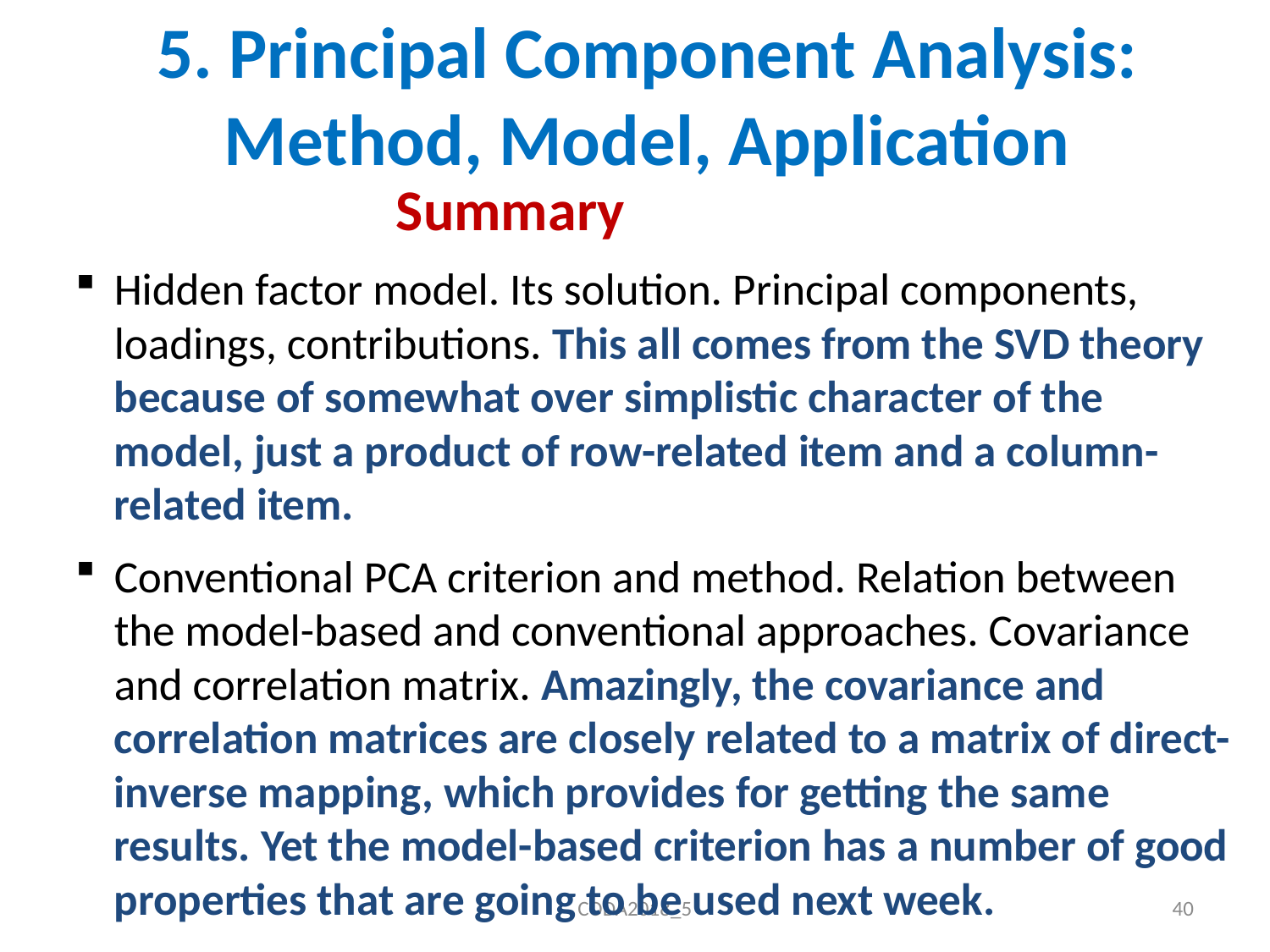

# 5. Principal Component Analysis: Method, Model, Application
                                     Summary
Hidden factor model. Its solution. Principal components, loadings, contributions. This all comes from the SVD theory because of somewhat over simplistic character of the model, just a product of row-related item and a column-related item.
Conventional PCA criterion and method. Relation between the model-based and conventional approaches. Covariance and correlation matrix. Amazingly, the covariance and correlation matrices are closely related to a matrix of direct-inverse mapping, which provides for getting the same results. Yet the model-based criterion has a number of good properties that are going to be used next week.

CODA2018_5
40